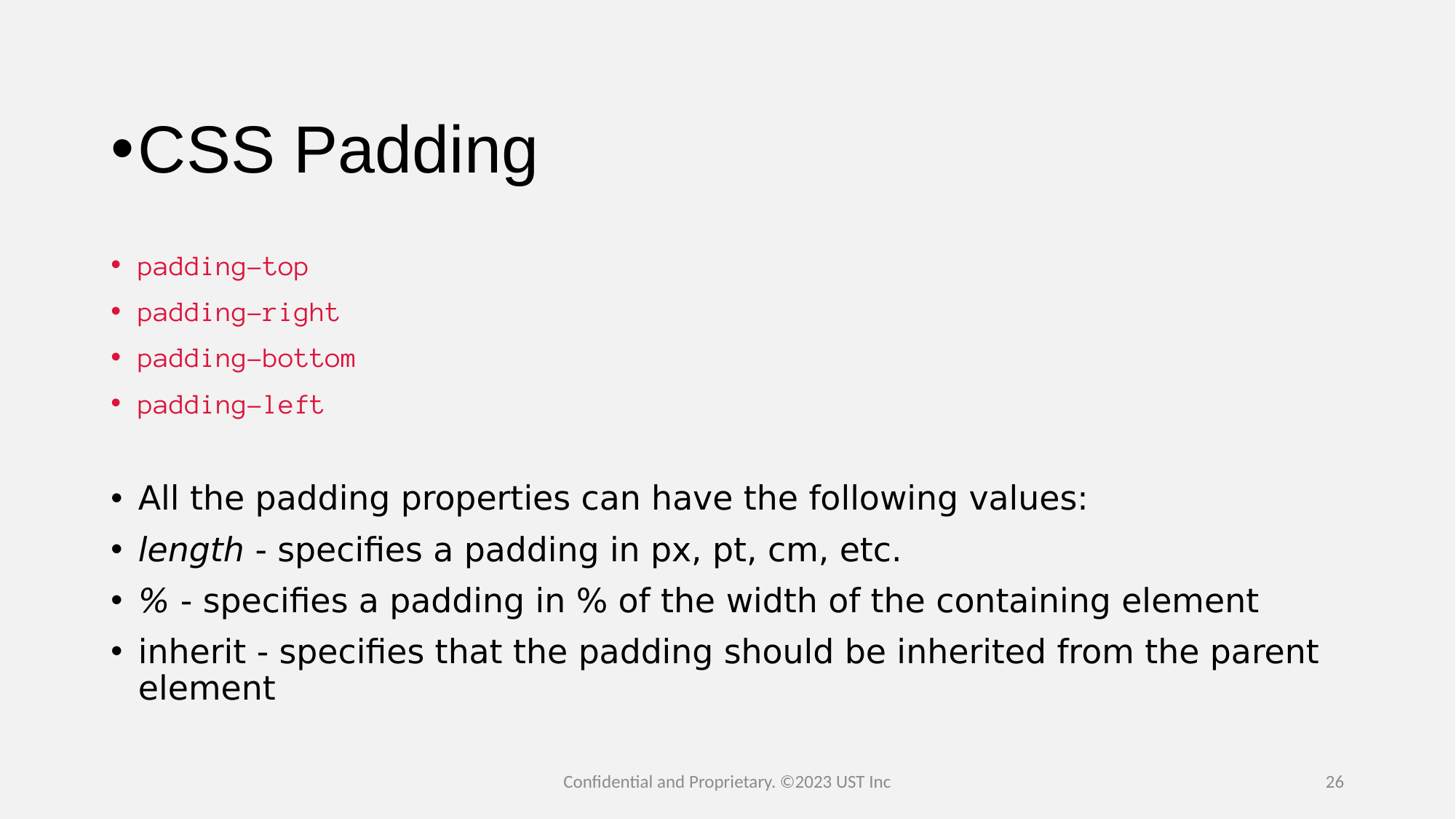

CSS Padding

padding-top
padding-right
padding-bottom
padding-left

All the padding properties can have the following values:
length - specifies a padding in px, pt, cm, etc.
% - specifies a padding in % of the width of the containing element
inherit - specifies that the padding should be inherited from the parent element
Confidential and Proprietary. ©2023 UST Inc
26